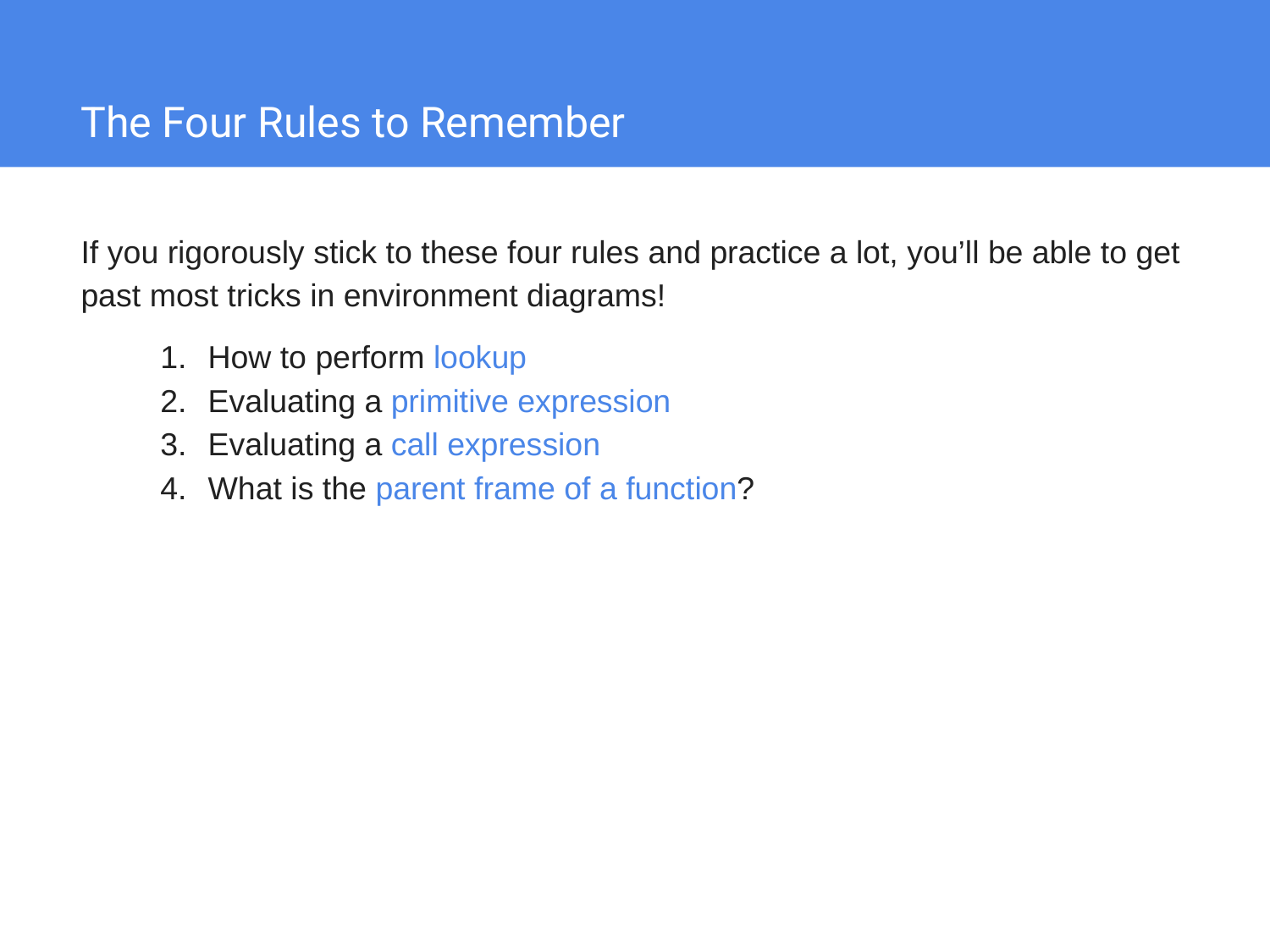

# The Four Rules to Remember
If you rigorously stick to these four rules and practice a lot, you’ll be able to get past most tricks in environment diagrams!
How to perform lookup
Evaluating a primitive expression
Evaluating a call expression
What is the parent frame of a function?